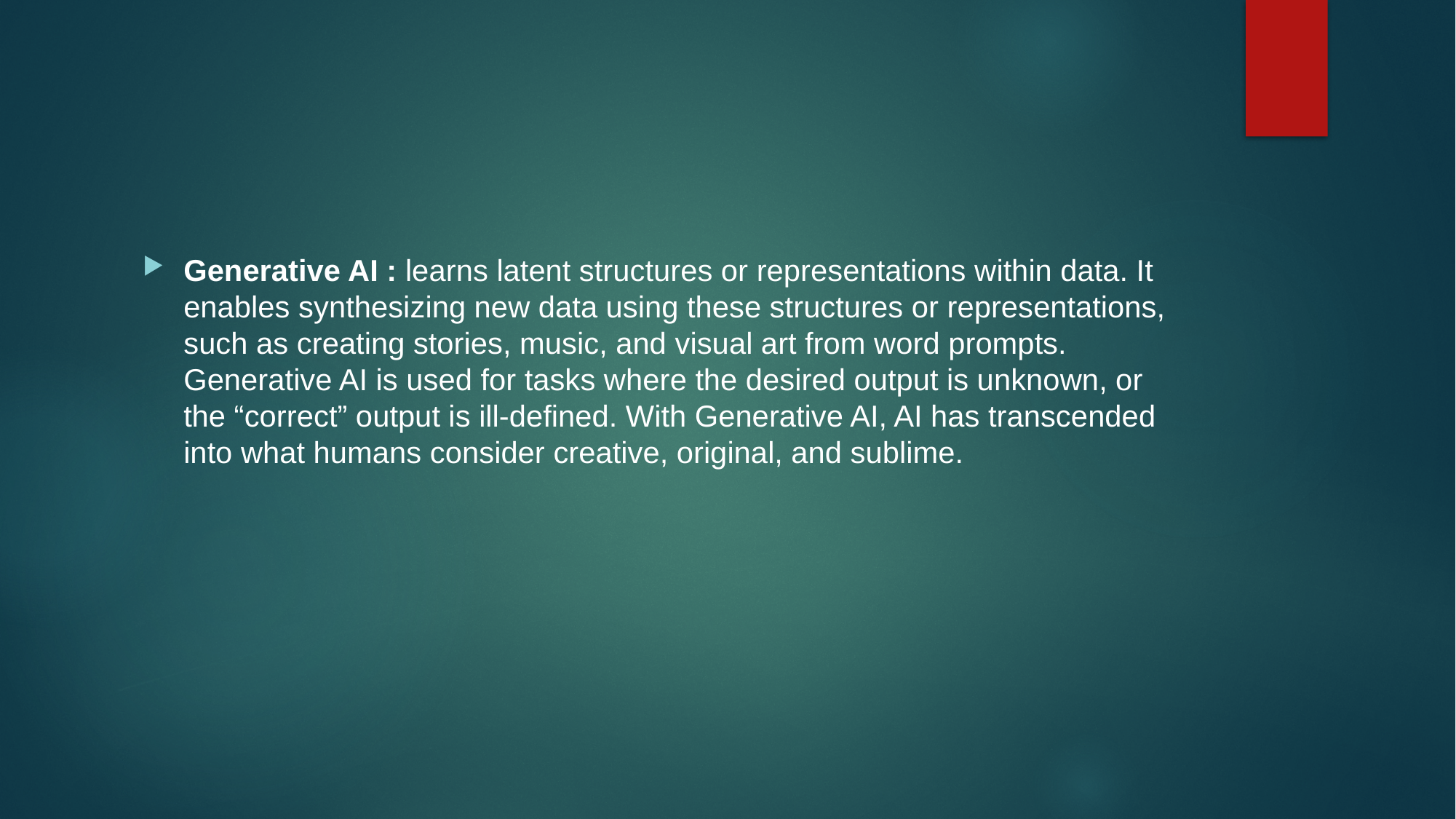

#
Generative AI : learns latent structures or representations within data. It enables synthesizing new data using these structures or representations, such as creating stories, music, and visual art from word prompts. Generative AI is used for tasks where the desired output is unknown, or the “correct” output is ill-defined. With Generative AI, AI has transcended into what humans consider creative, original, and sublime.